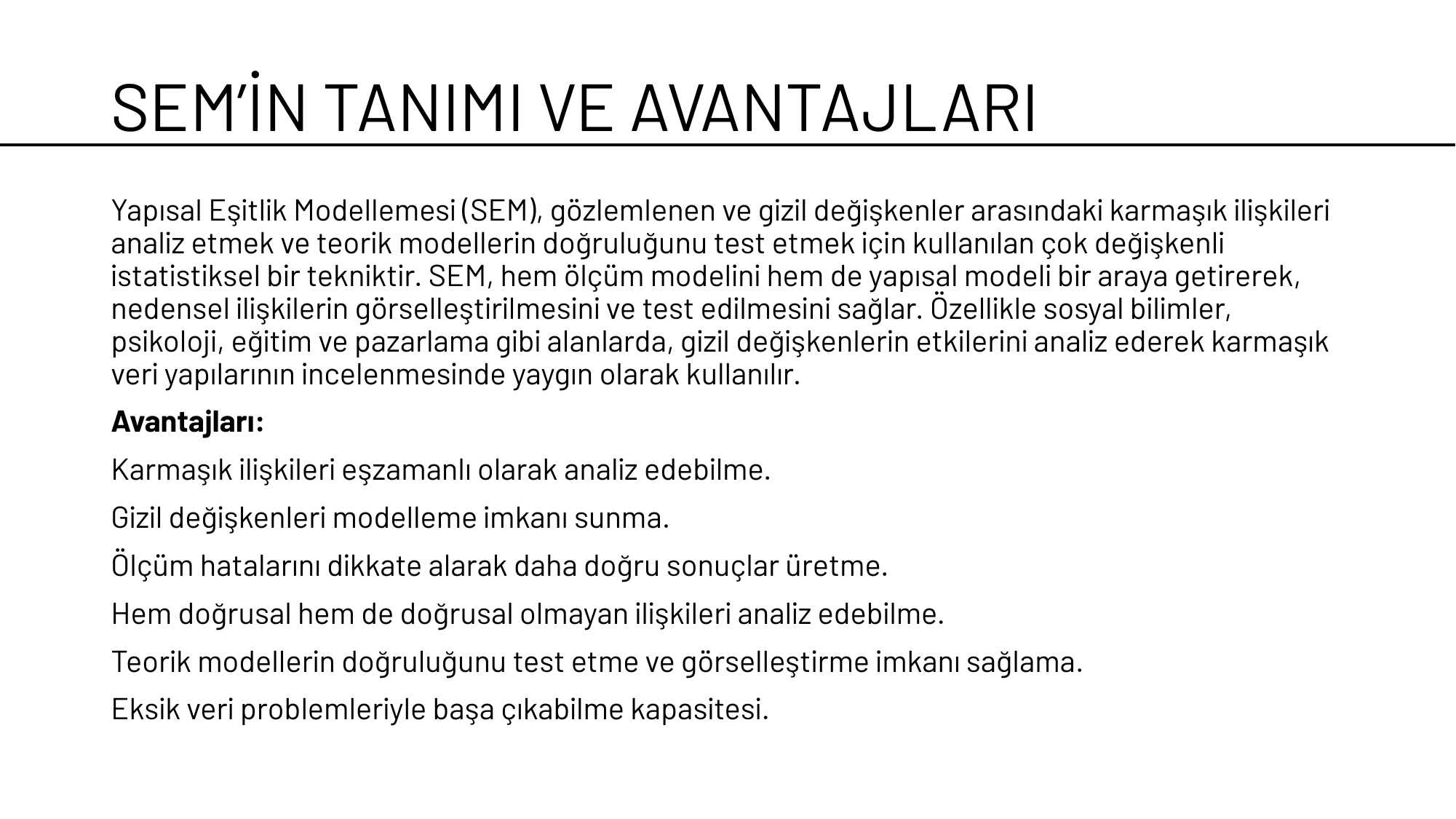

# SEM’İN TANIMI VE AVANTAJLARI

Yapısal Eşitlik Modellemesi (SEM), gözlemlenen ve gizil değişkenler arasındaki karmaşık ilişkileri analiz etmek ve teorik modellerin doğruluğunu test etmek için kullanılan çok değişkenli istatistiksel bir tekniktir. SEM, hem ölçüm modelini hem de yapısal modeli bir araya getirerek, nedensel ilişkilerin görselleştirilmesini ve test edilmesini sağlar. Özellikle sosyal bilimler, psikoloji, eğitim ve pazarlama gibi alanlarda, gizil değişkenlerin etkilerini analiz ederek karmaşık veri yapılarının incelenmesinde yaygın olarak kullanılır.
Avantajları:
Karmaşık ilişkileri eşzamanlı olarak analiz edebilme.
Gizil değişkenleri modelleme imkanı sunma.
Ölçüm hatalarını dikkate alarak daha doğru sonuçlar üretme.
Hem doğrusal hem de doğrusal olmayan ilişkileri analiz edebilme.
Teorik modellerin doğruluğunu test etme ve görselleştirme imkanı sağlama.
Eksik veri problemleriyle başa çıkabilme kapasitesi.